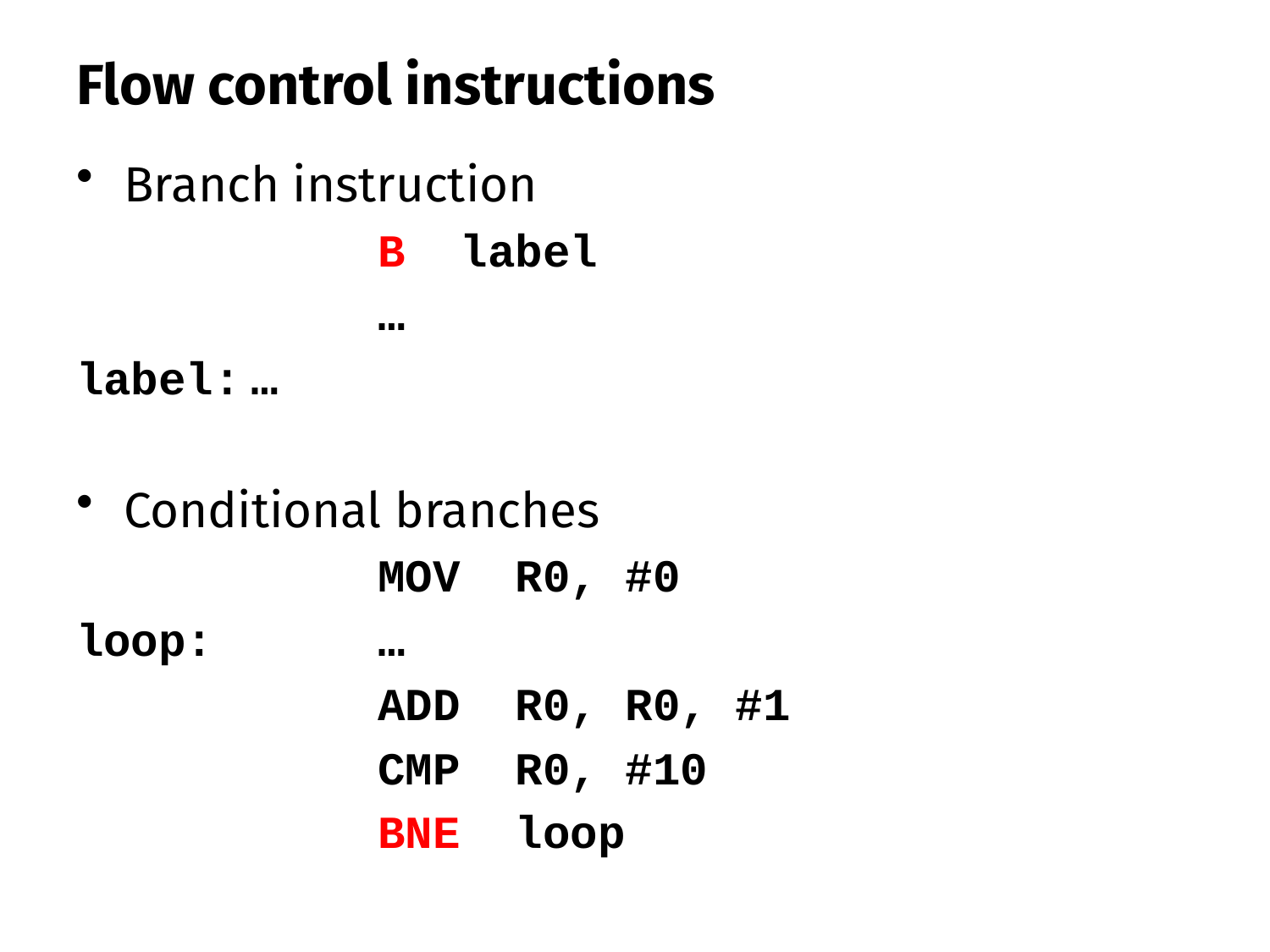

# Flow control instructions
Branch instruction
			B  label
			…
label:	…

Conditional branches
			MOV  R0, #0
loop:		…
			ADD  R0, R0, #1
			CMP  R0, #10
			BNE  loop